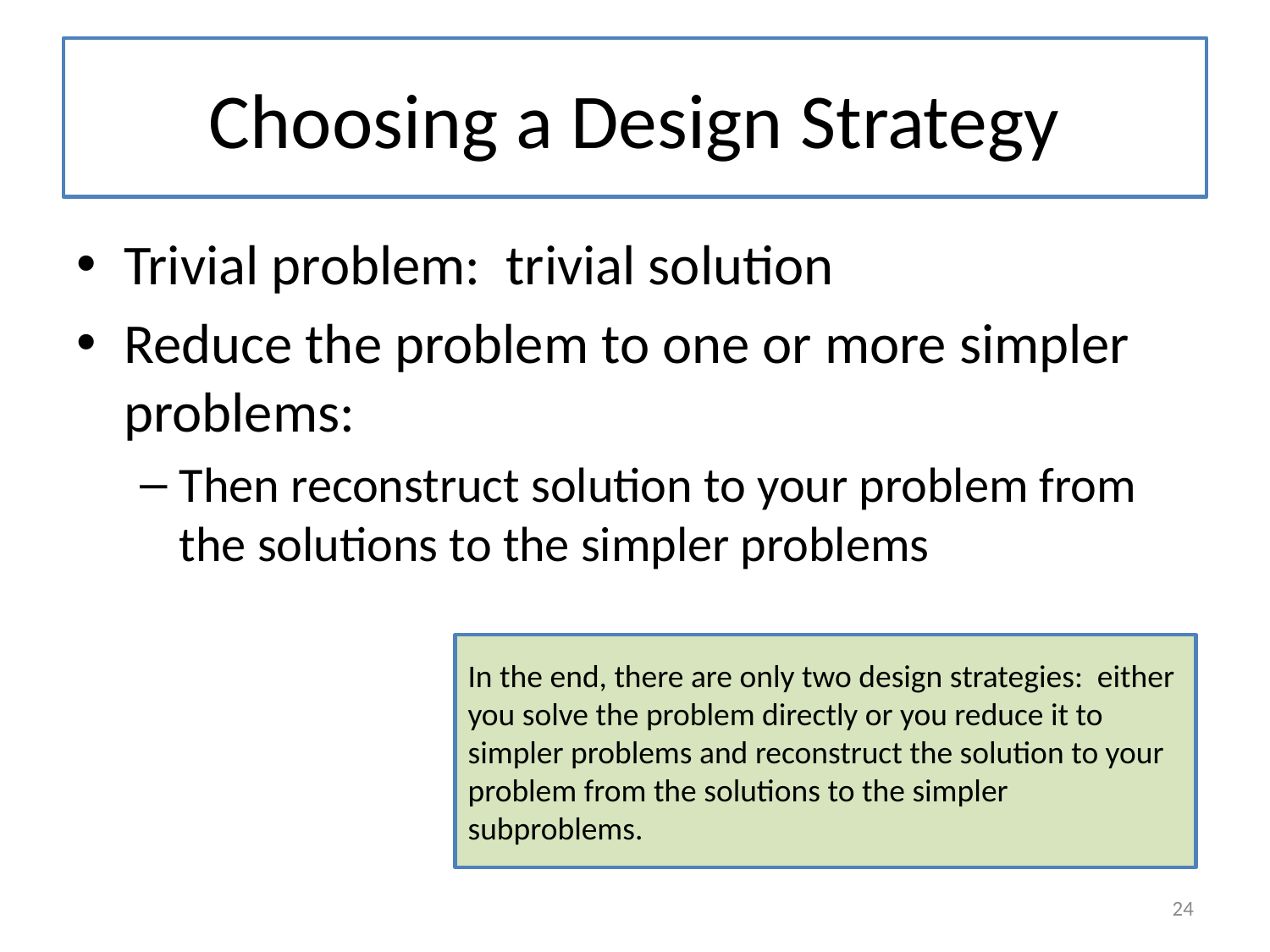

# Choosing a Design Strategy
Trivial problem:  trivial solution
Reduce the problem to one or more simpler problems:
Then reconstruct solution to your problem from the solutions to the simpler problems

In the end, there are only two design strategies:  either you solve the problem directly or you reduce it to simpler problems and reconstruct the solution to your problem from the solutions to the simpler subproblems.
24